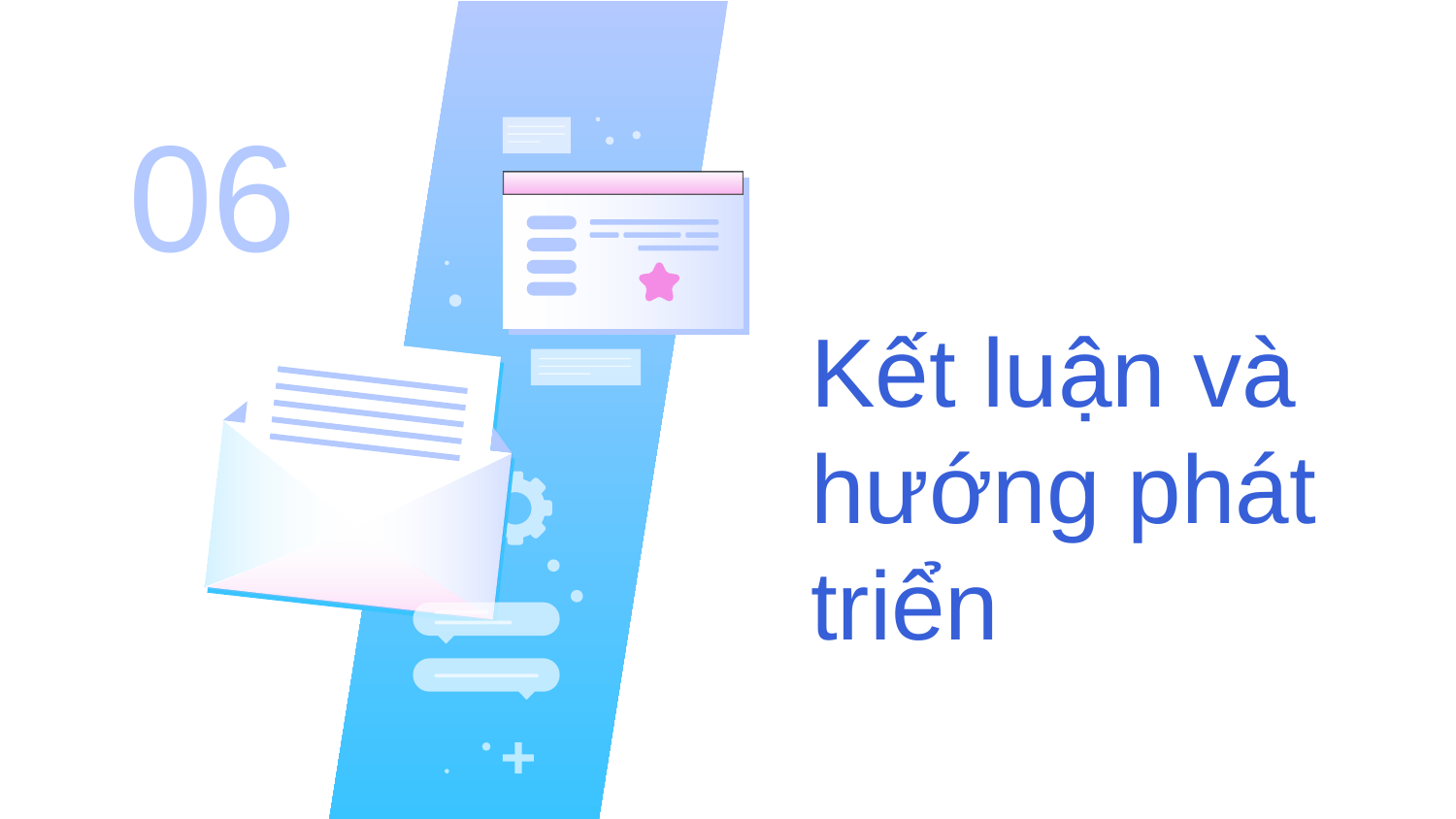

# 06

Kết luận và hướng phát triển